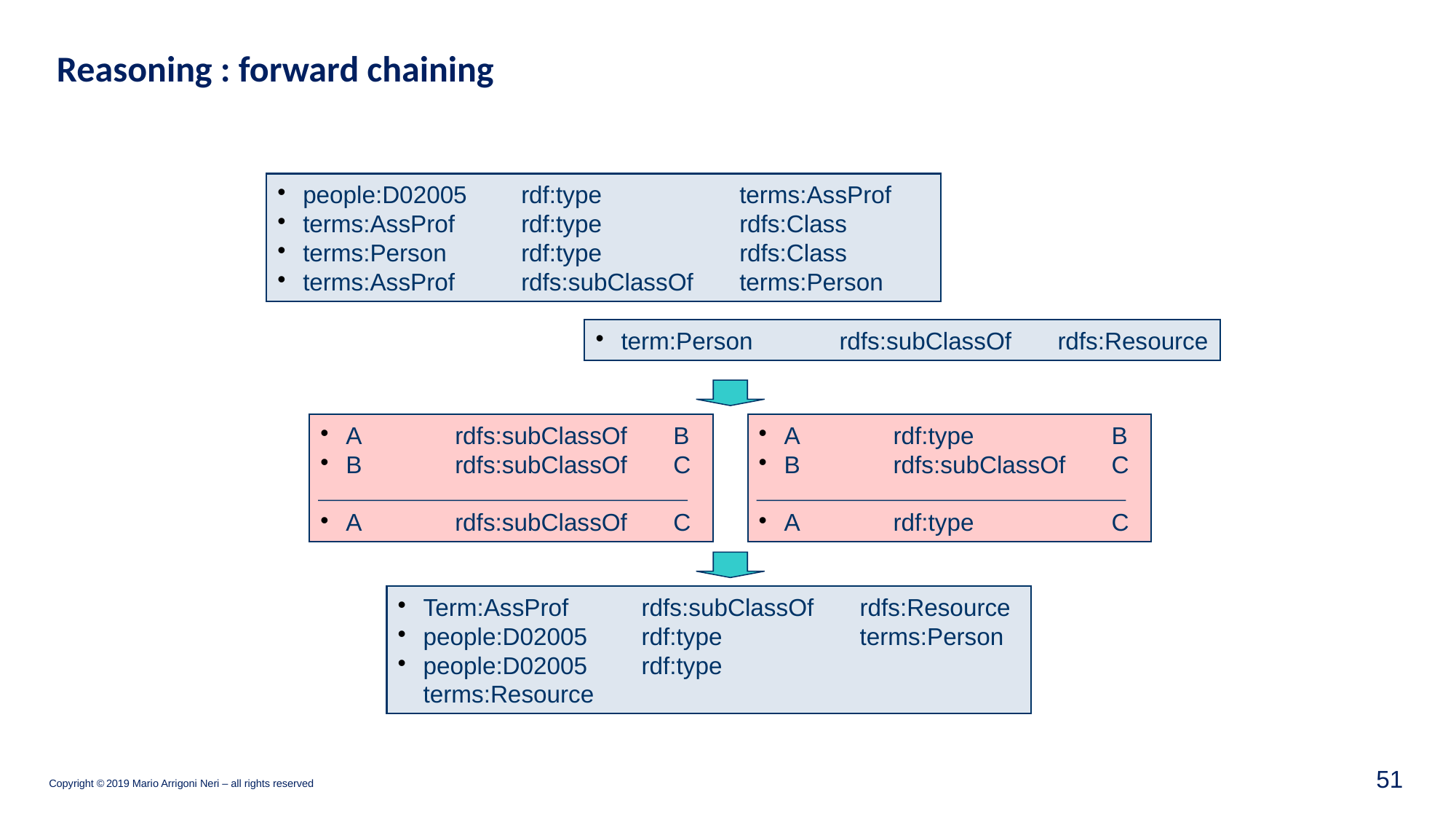

Reasoning : forward chaining
people:D02005	rdf:type		terms:AssProf
terms:AssProf	rdf:type		rdfs:Class
terms:Person	rdf:type		rdfs:Class
terms:AssProf	rdfs:subClassOf	terms:Person
term:Person	rdfs:subClassOf	rdfs:Resource

A	rdfs:subClassOf	B
B	rdfs:subClassOf	C

A	rdfs:subClassOf	C
A	rdf:type		B
B	rdfs:subClassOf	C

A	rdf:type		C

Term:AssProf	rdfs:subClassOf	rdfs:Resource
people:D02005	rdf:type		terms:Person
people:D02005	rdf:type		terms:Resource
51